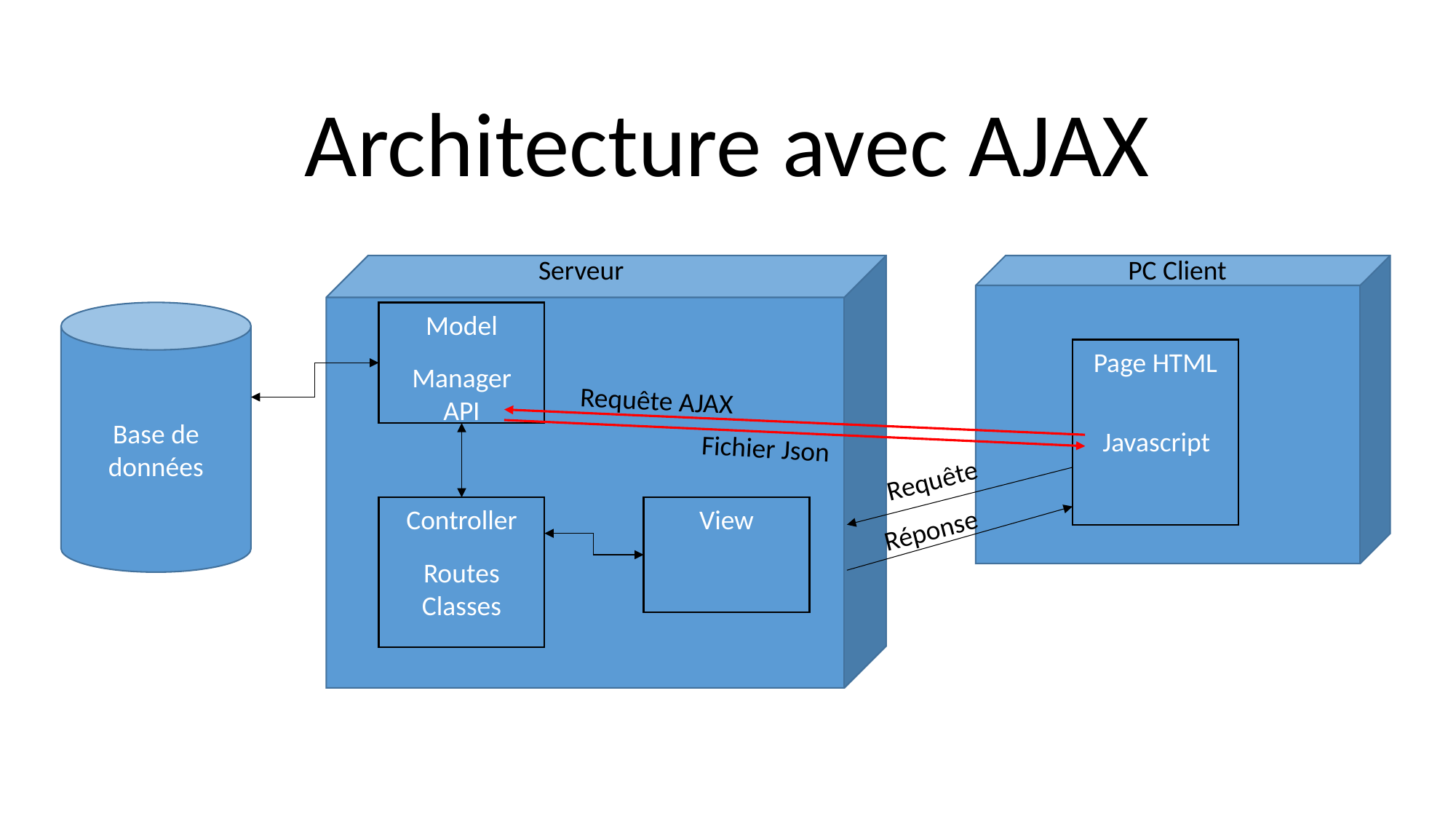

Architecture avec AJAX
Serveur
PC Client

Base de données
Model

Manager
API
Page HTML
Requête AJAX
Javascript
Fichier Json
Requête
Controller

Routes
Classes
View
Réponse